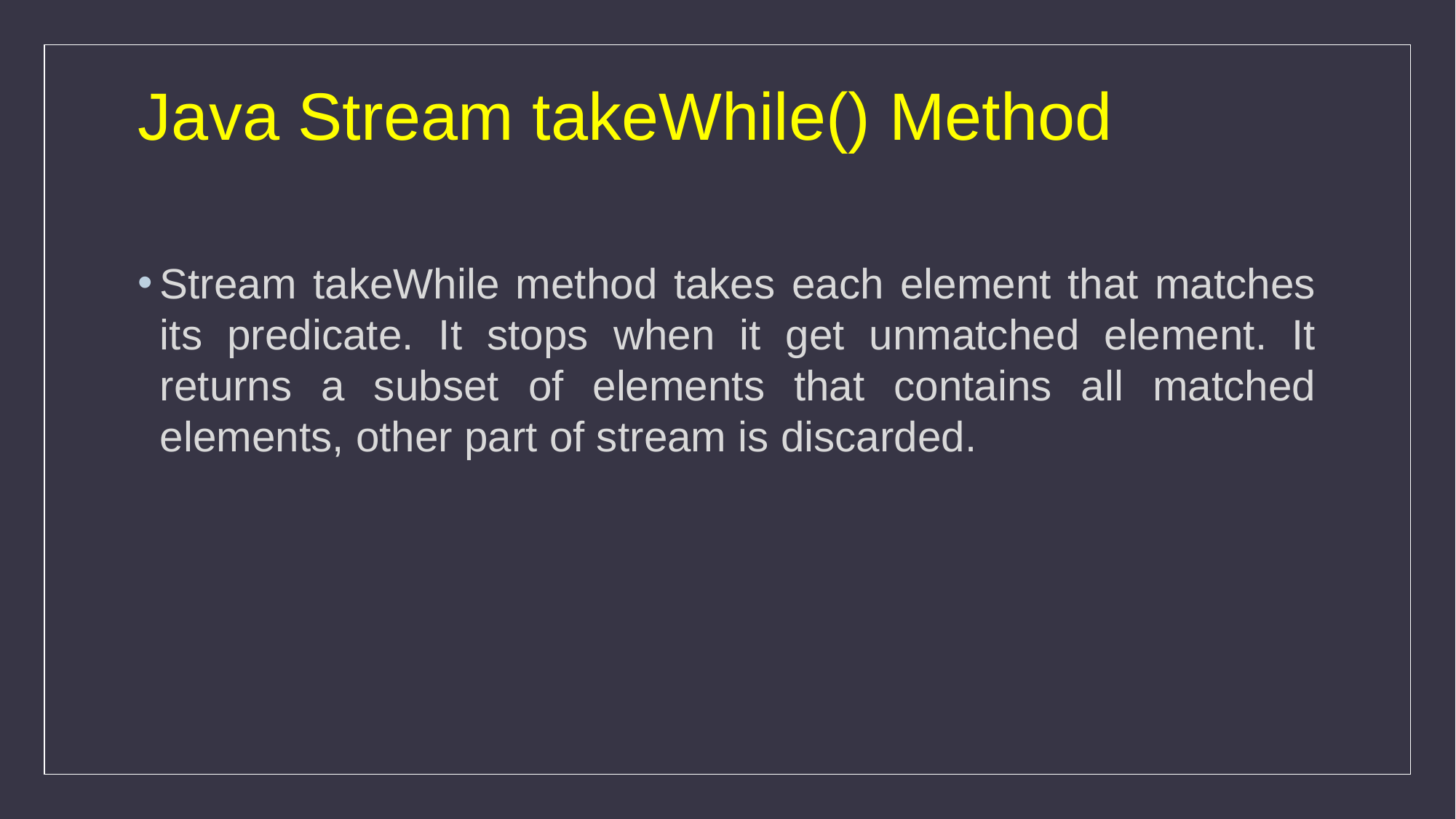

# Java Stream takeWhile() Method
Stream takeWhile method takes each element that matches its predicate. It stops when it get unmatched element. It returns a subset of elements that contains all matched elements, other part of stream is discarded.